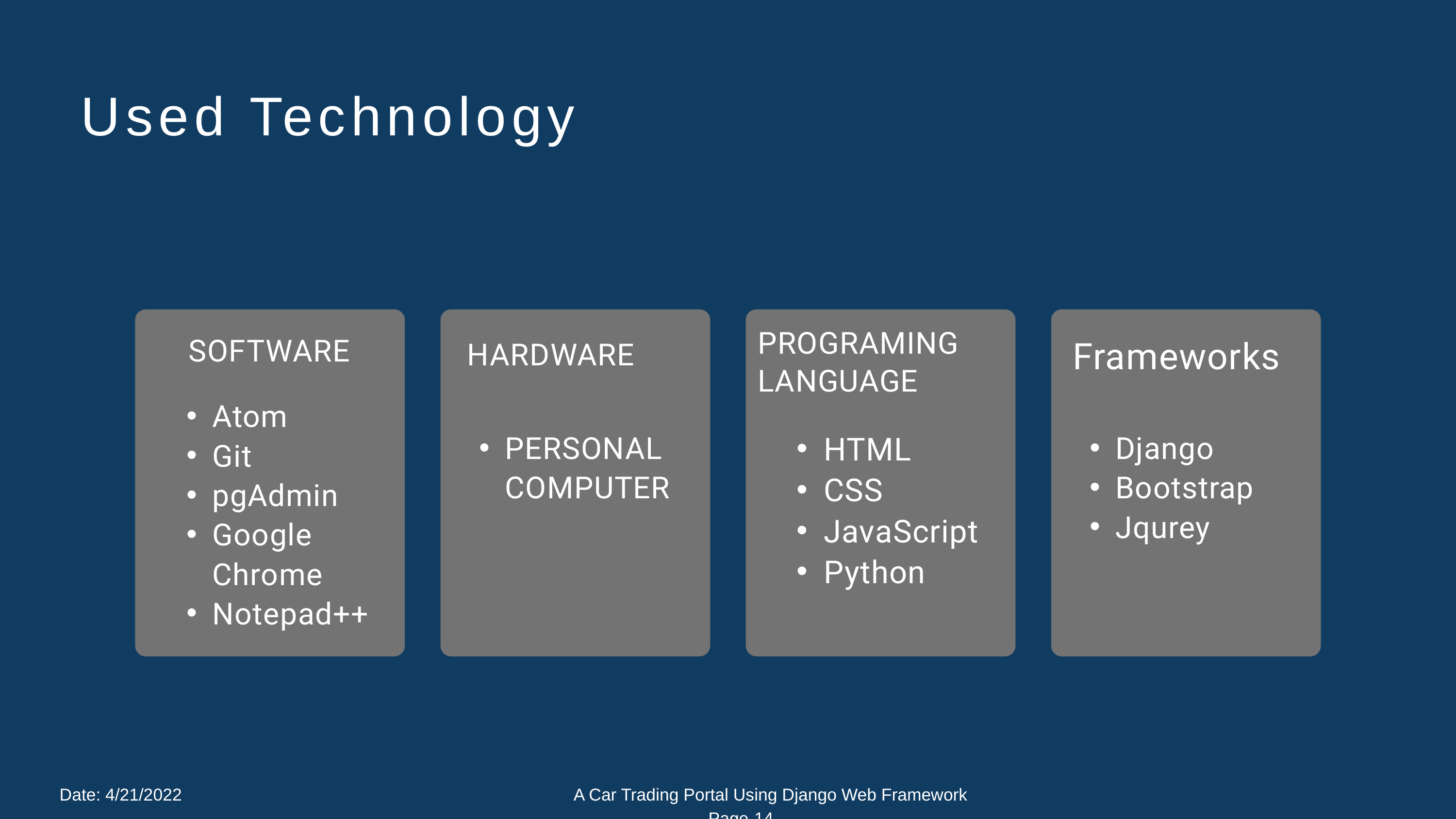

Used Technology

Frameworks
SOFTWARE
PROGRAMING
LANGUAGE
HARDWARE
Atom
Git
pgAdmin
Google Chrome
Notepad++
PERSONAL COMPUTER

HTML
CSS
JavaScript
Python

Django
Bootstrap
Jqurey
Date: 4/21/2022                                                                                   A Car Trading Portal Using Django Web Framework                                                                                                 Page-14